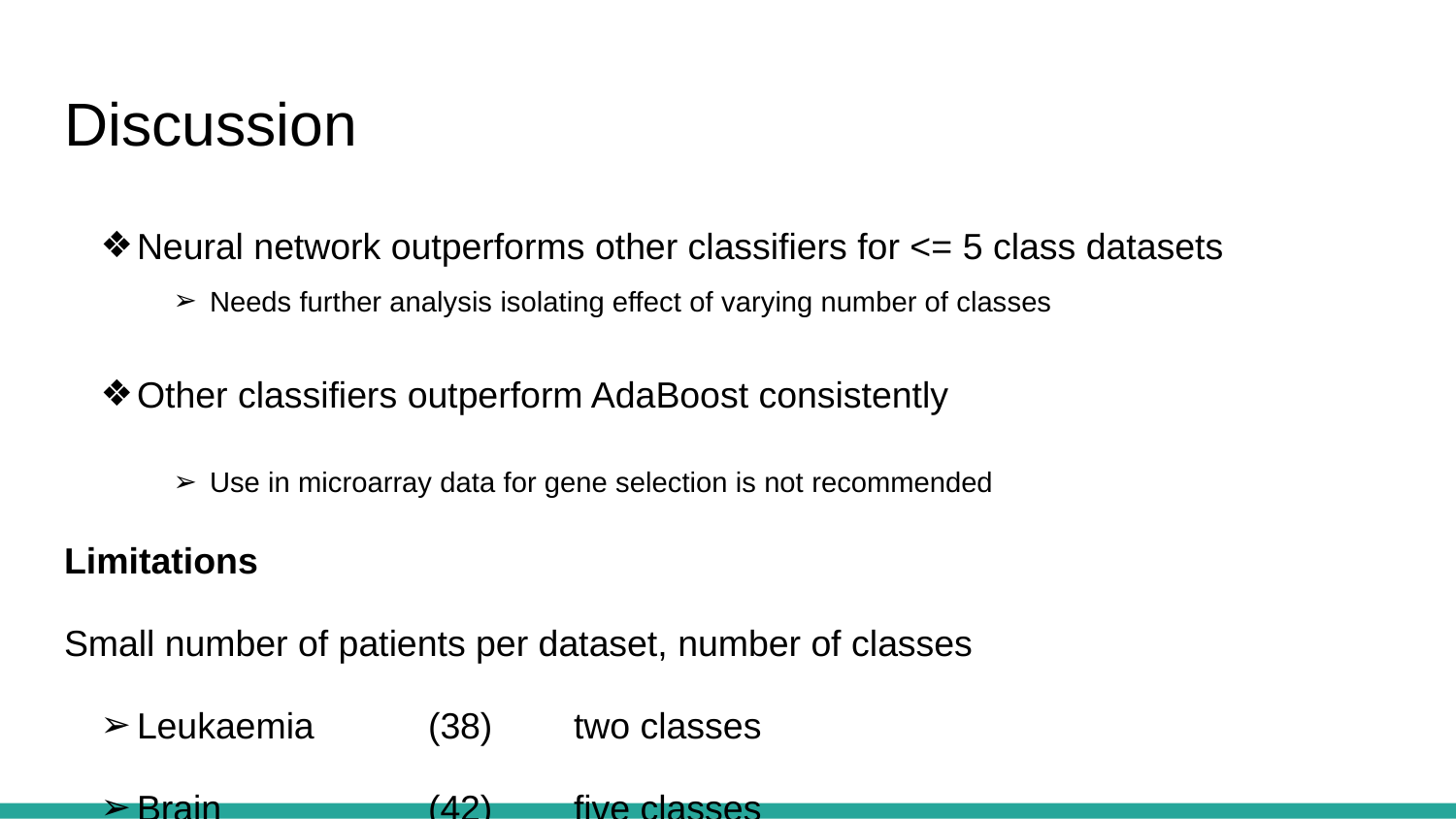

# Discussion
Neural network outperforms other classifiers for <= 5 class datasets
Needs further analysis isolating effect of varying number of classes
Other classifiers outperform AdaBoost consistently
Use in microarray data for gene selection is not recommended
Limitations
Small number of patients per dataset, number of classes
Leukaemia 	(38) 	two classes
Brain 		(42) 	five classes
NCI 60 		(61) 	eight classes